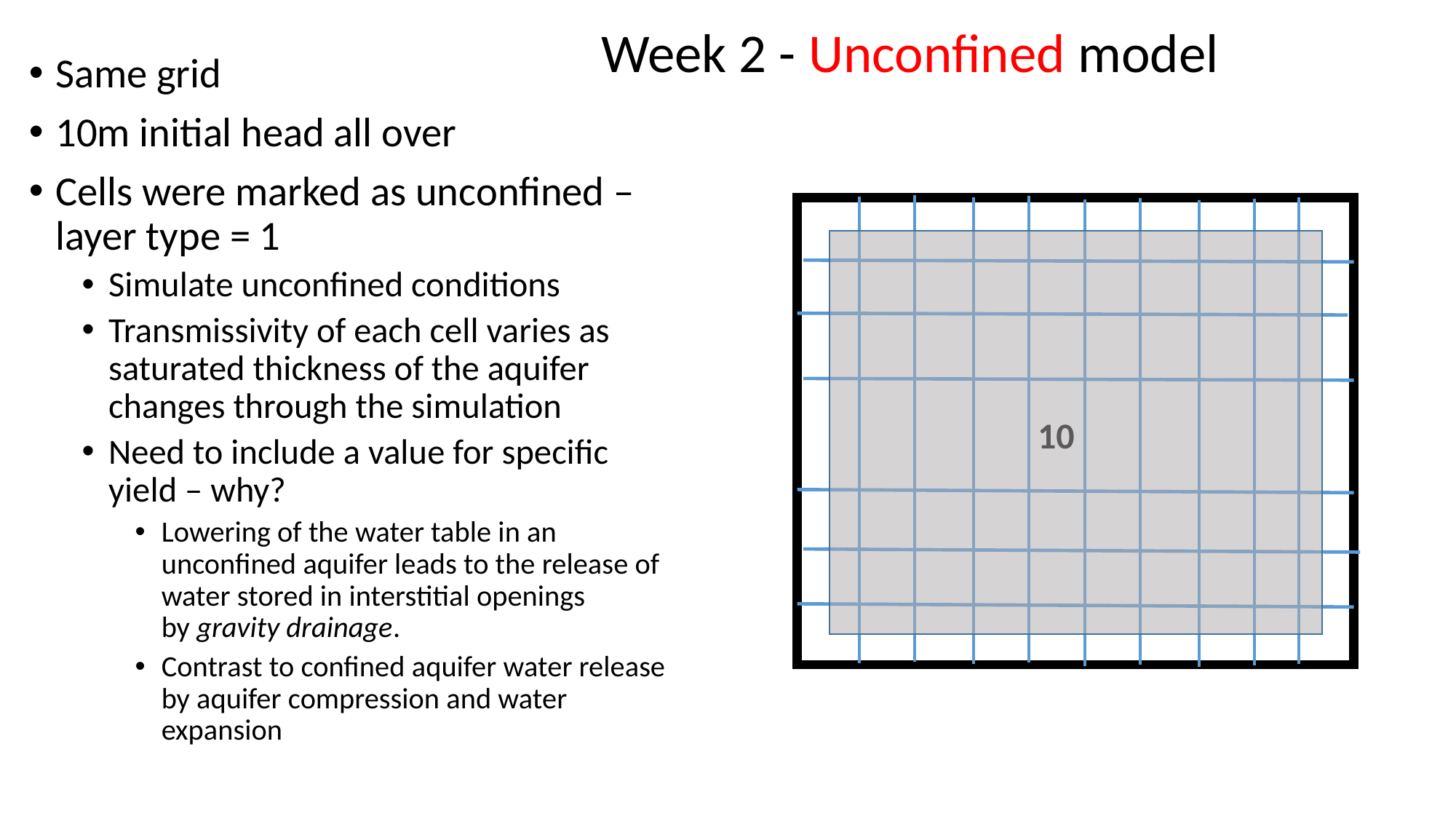

# Week 2 - Unconfined model
Same grid
10m initial head all over
Cells were marked as unconfined – layer type = 1
Simulate unconfined conditions
Transmissivity of each cell varies as saturated thickness of the aquifer changes through the simulation
Need to include a value for specific yield – why?
Lowering of the water table in an unconfined aquifer leads to the release of water stored in interstitial openings by gravity drainage.
Contrast to confined aquifer water release by aquifer compression and water expansion

10